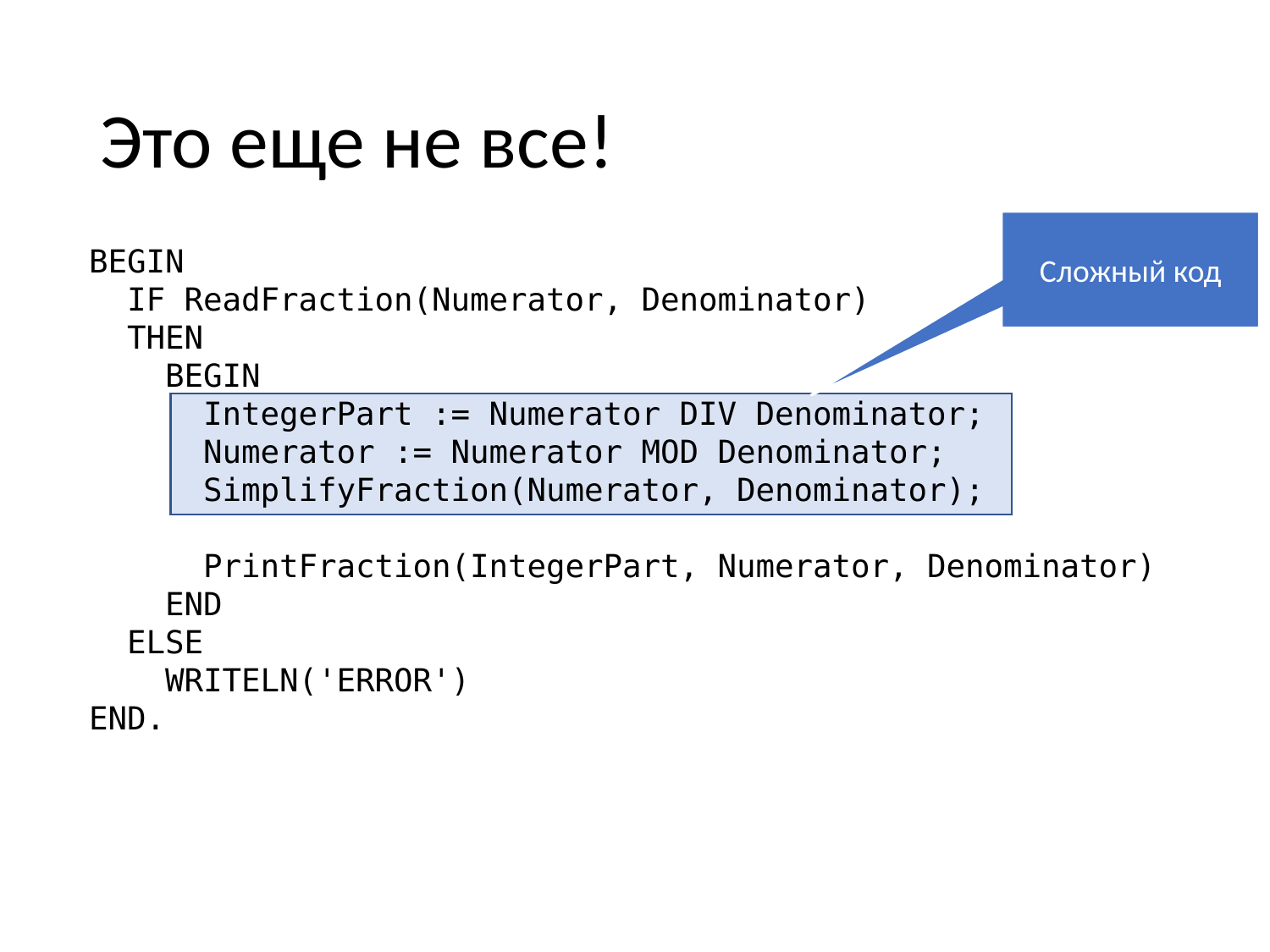

# Это еще не все!
Сложный код
BEGIN
  IF ReadFraction(Numerator, Denominator)
  THEN
    BEGIN
      IntegerPart := Numerator DIV Denominator;
      Numerator := Numerator MOD Denominator;
      SimplifyFraction(Numerator, Denominator);

      PrintFraction(IntegerPart, Numerator, Denominator)
    END
  ELSE
    WRITELN('ERROR')
END.